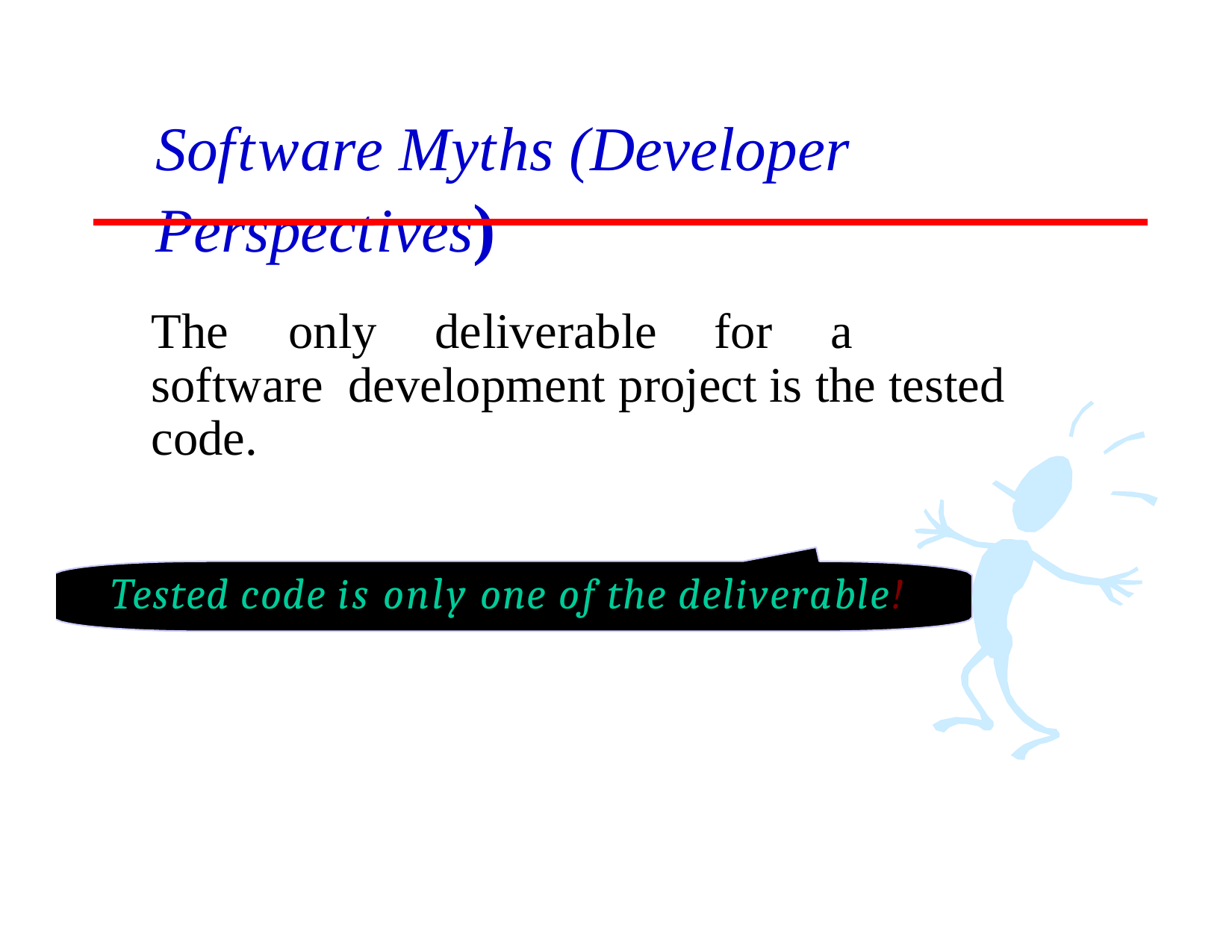

# Software Myths (Developer Perspectives)

The	only	deliverable	for	a	software  development project is the tested code.

Tested code is only one of the deliverable!
45